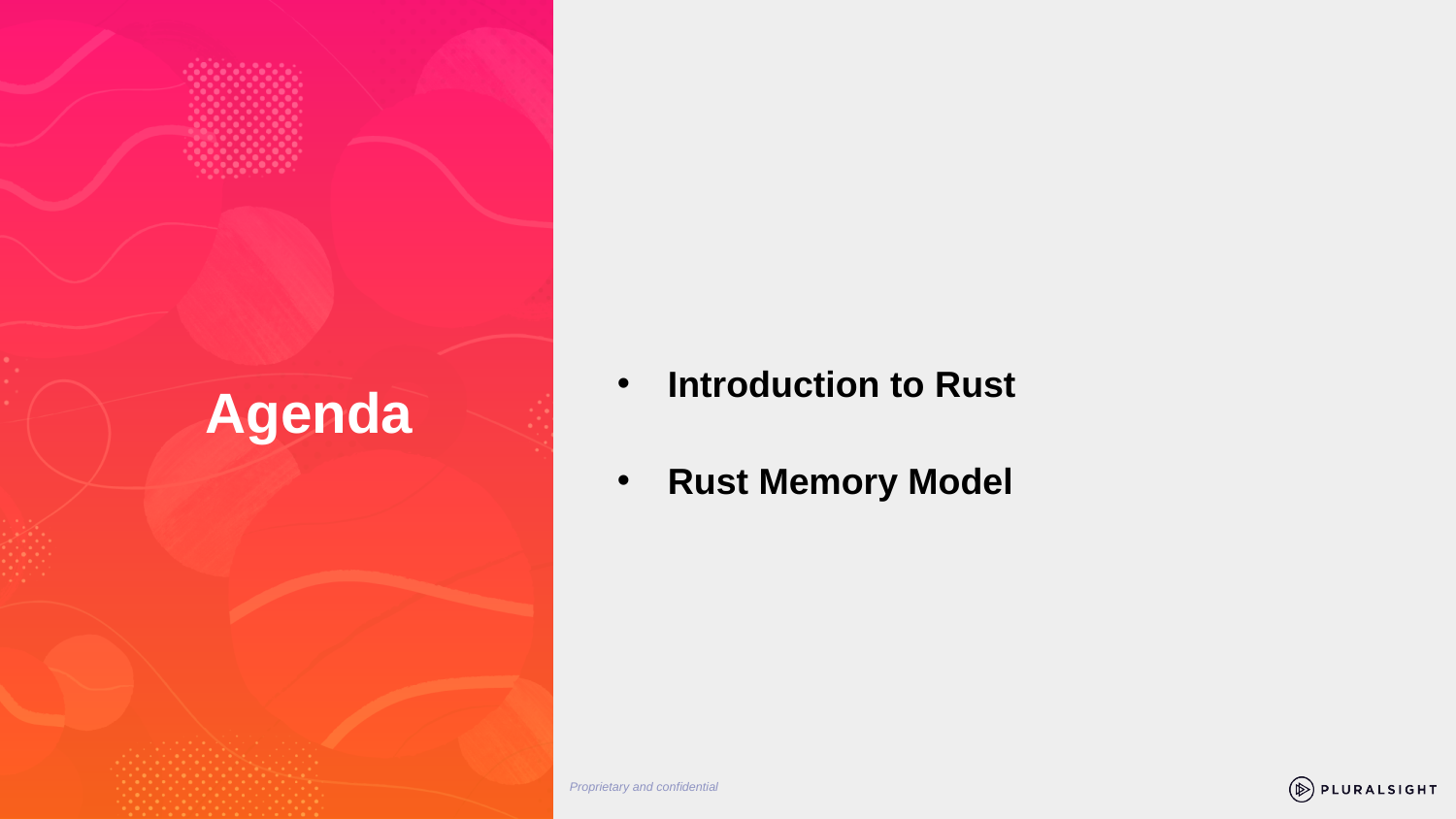

Introduction to Rust
Rust Memory Model
# Agenda